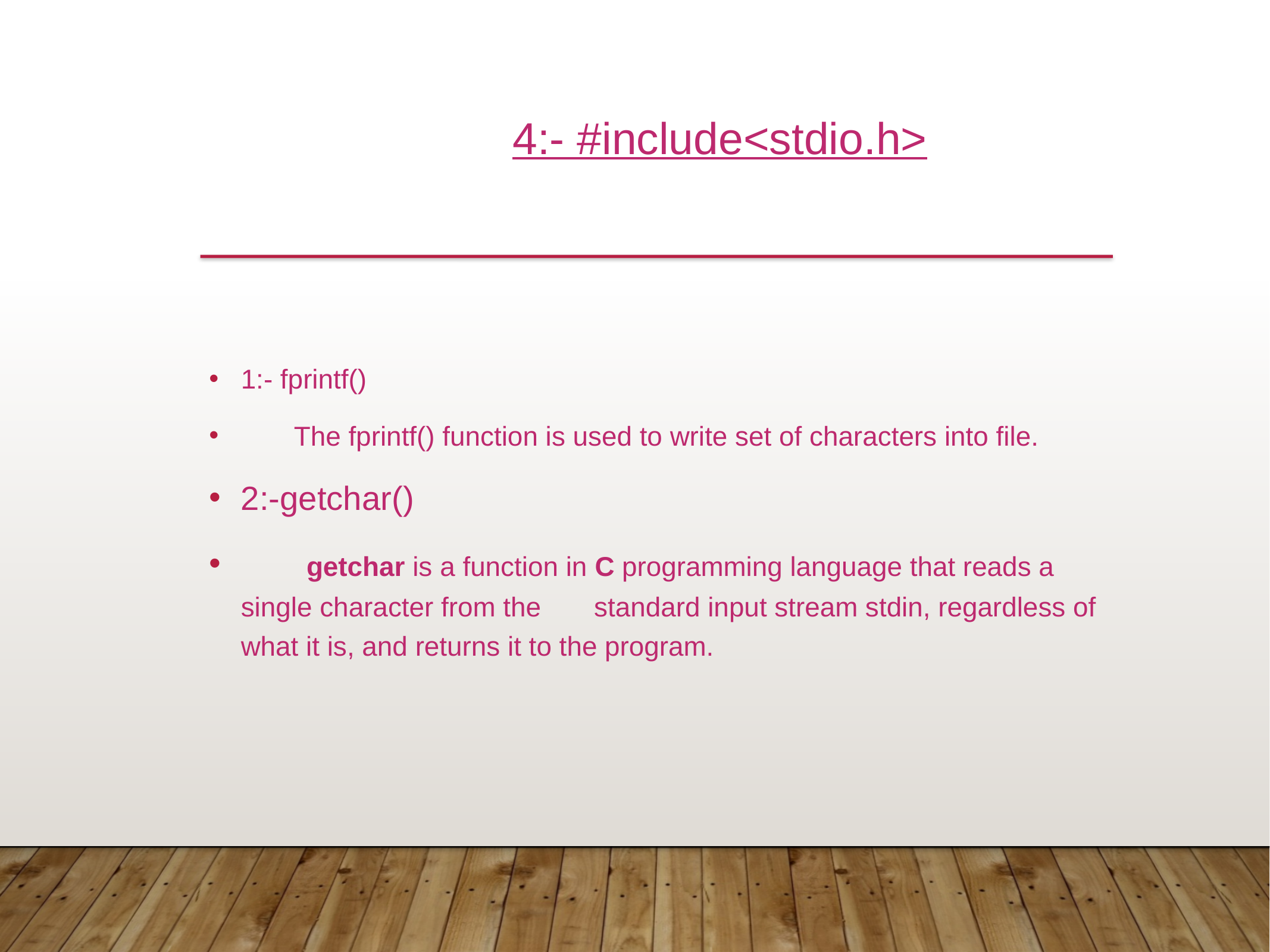

4:- #include<stdio.h>
1:- fprintf()
       The fprintf() function is used to write set of characters into file.
2:-getchar()
       getchar is a function in C programming language that reads a single character from the       standard input stream stdin, regardless of what it is, and returns it to the program.